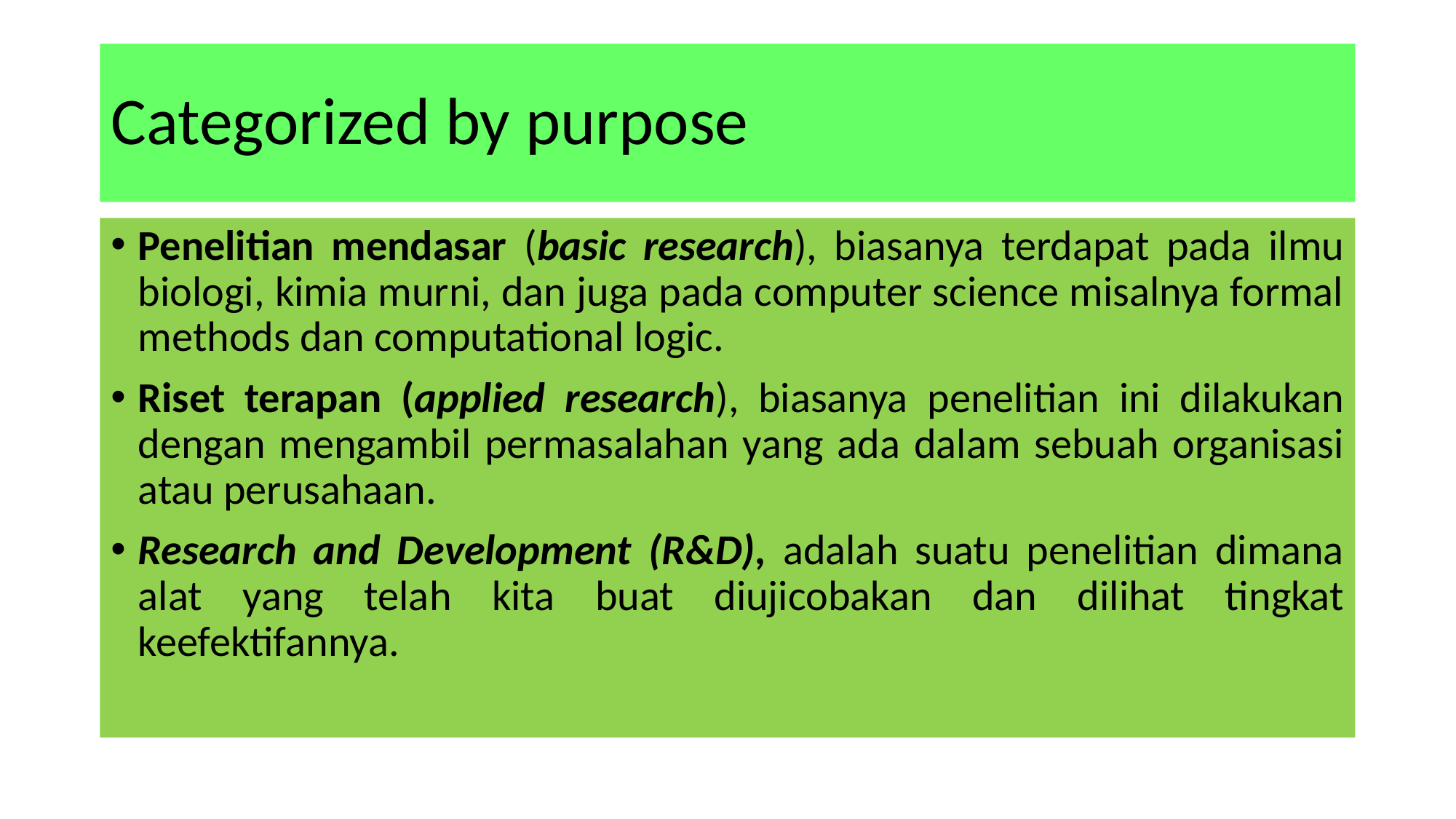

# Categorized by purpose
Penelitian mendasar (basic research), biasanya terdapat pada ilmu biologi, kimia murni, dan juga pada computer science misalnya formal methods dan computational logic.
Riset terapan (applied research), biasanya penelitian ini dilakukan dengan mengambil permasalahan yang ada dalam sebuah organisasi atau perusahaan.
Research and Development (R&D), adalah suatu penelitian dimana alat yang telah kita buat diujicobakan dan dilihat tingkat keefektifannya.